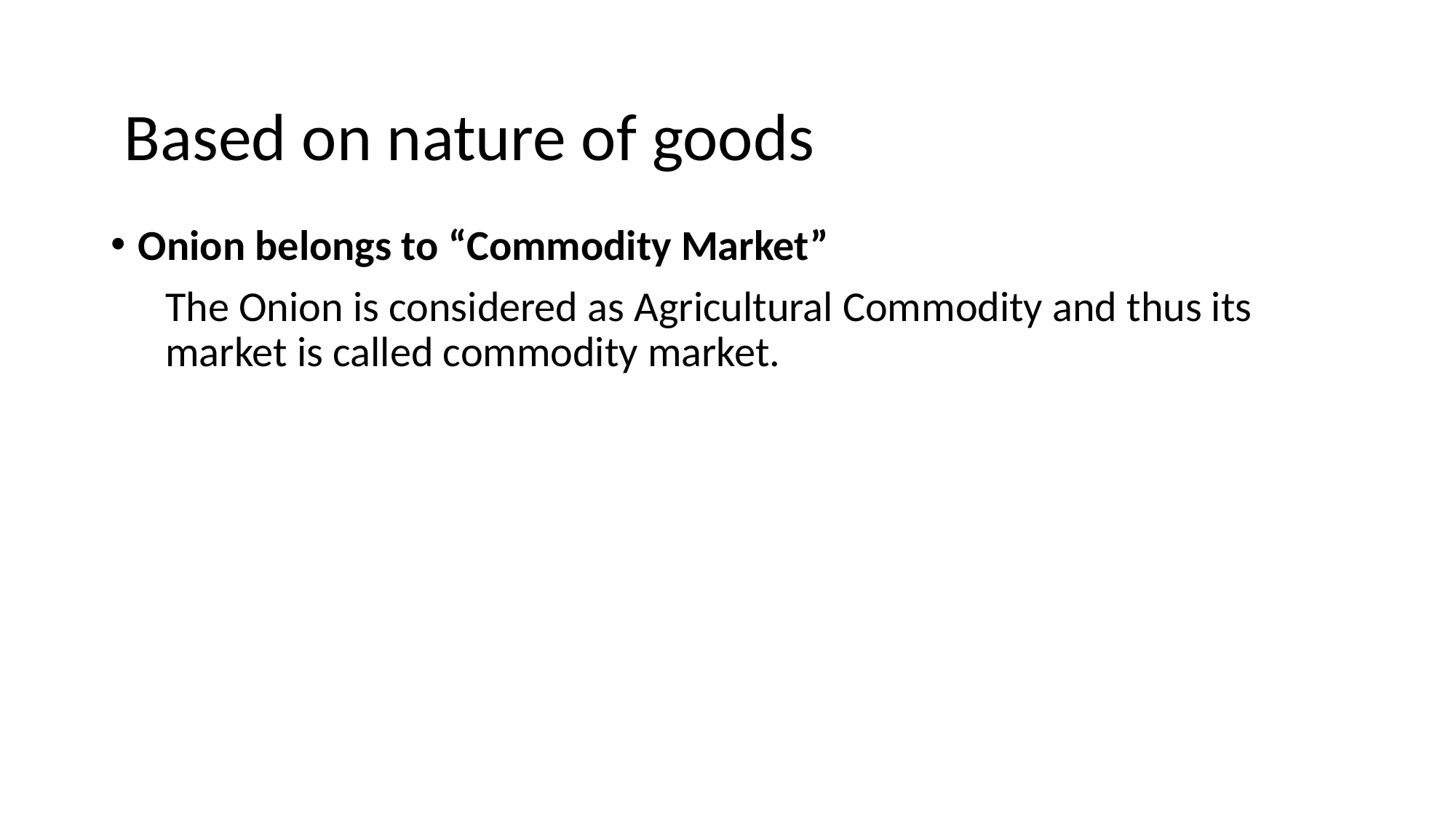

# Based on nature of goods
Onion belongs to “Commodity Market”
The Onion is considered as Agricultural Commodity and thus its market is called commodity market.